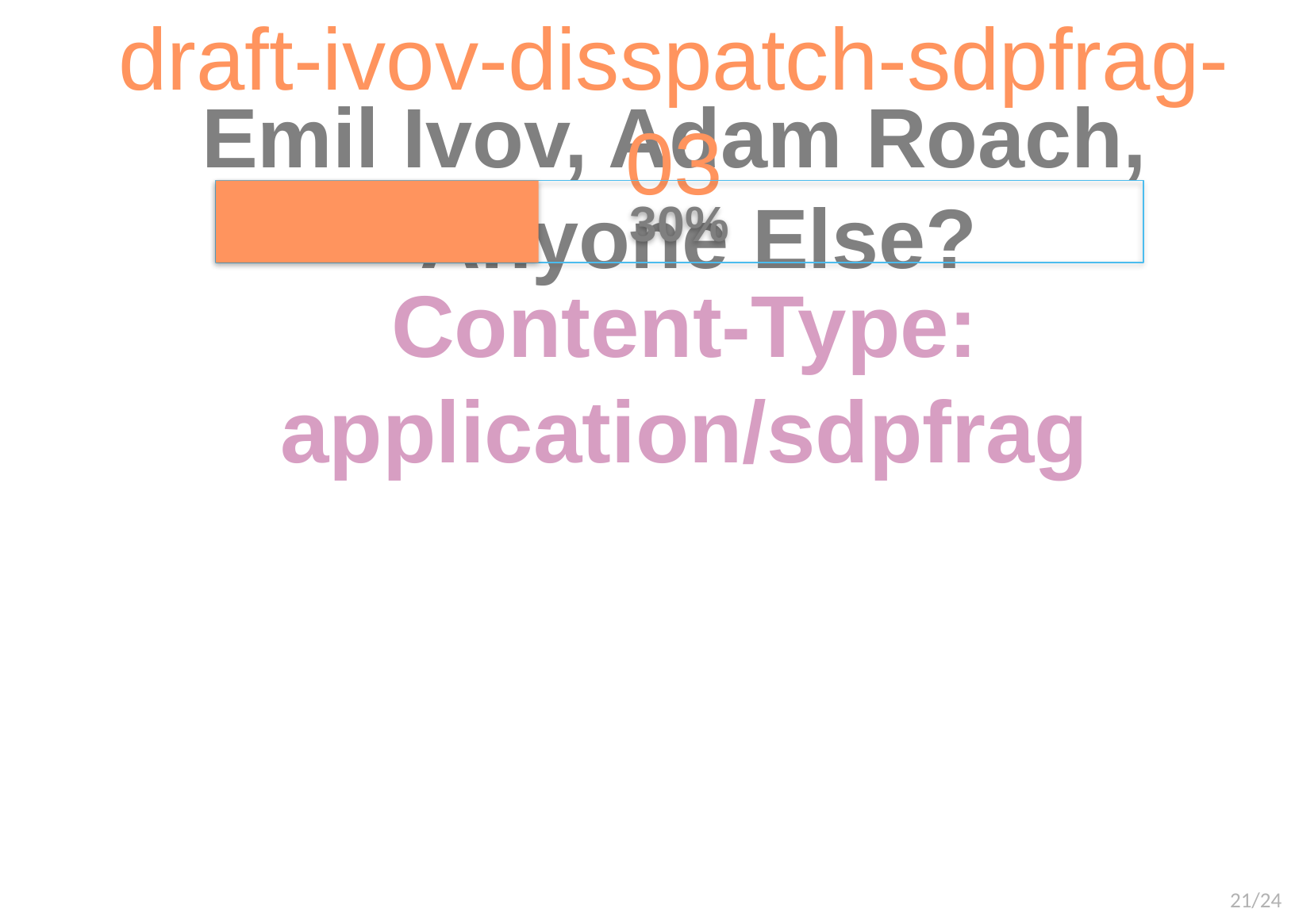

draft-ivov-disspatch-sdpfrag-03
Emil Ivov, Adam Roach, Anyone Else?
30%

Content-Type: application/sdpfrag
21/24